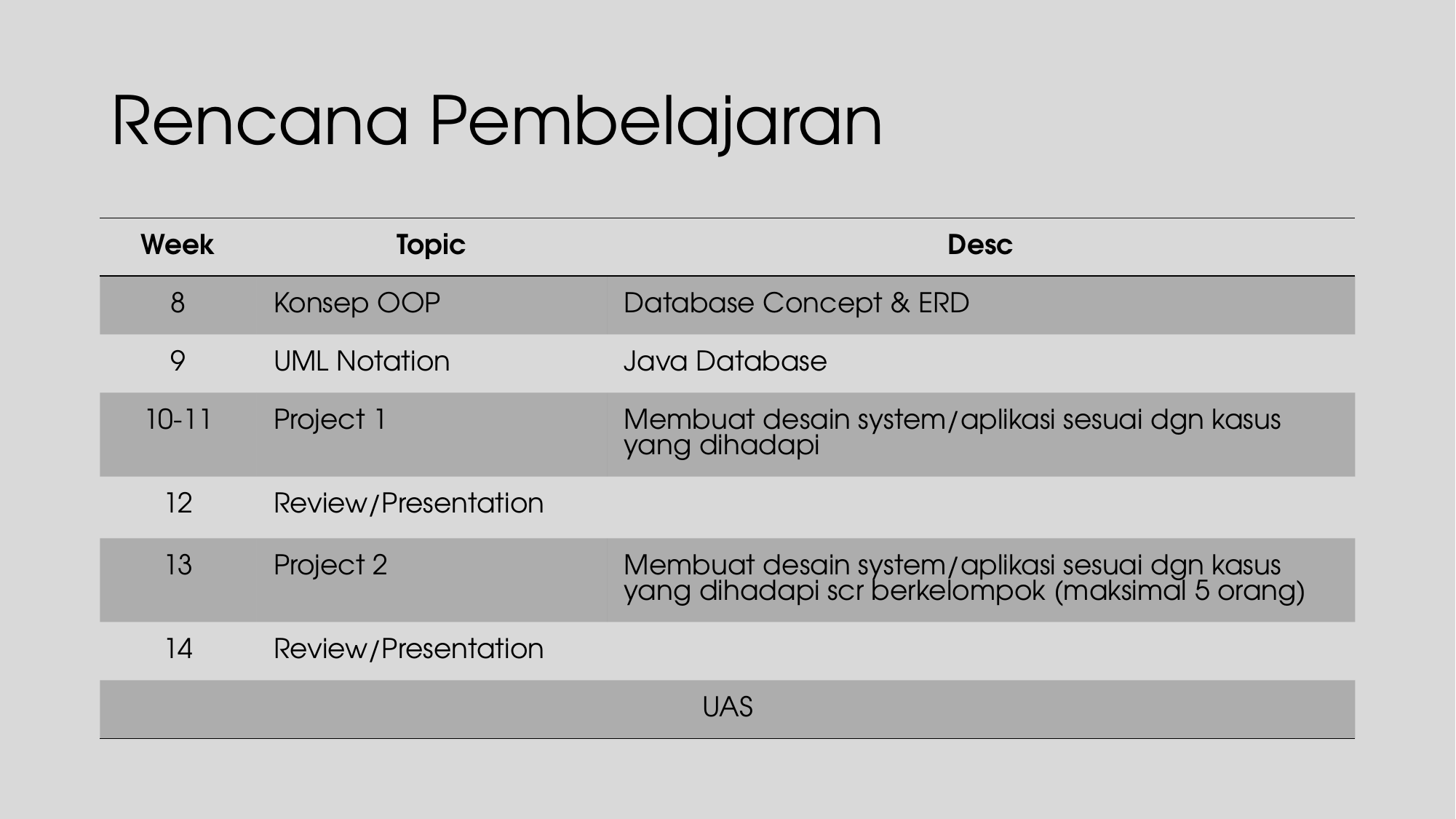

# Rencana Pembelajaran
| Week | Topic | Desc |  |
| --- | --- | --- | --- |
| 8 | Konsep OOP | Database Concept & ERD |  |
| 9 | UML Notation | Java Database |  |
| 10-11 | Project 1 | Membuat desain system/aplikasi sesuai dgn kasus yang dihadapi |  |
| 12 | Review/Presentation |  |  |
| 13 | Project 2 | Membuat desain system/aplikasi sesuai dgn kasus yang dihadapi scr berkelompok (maksimal 5 orang) |  |
| 14 | Review/Presentation |  |  |
| UAS |  |  |  |